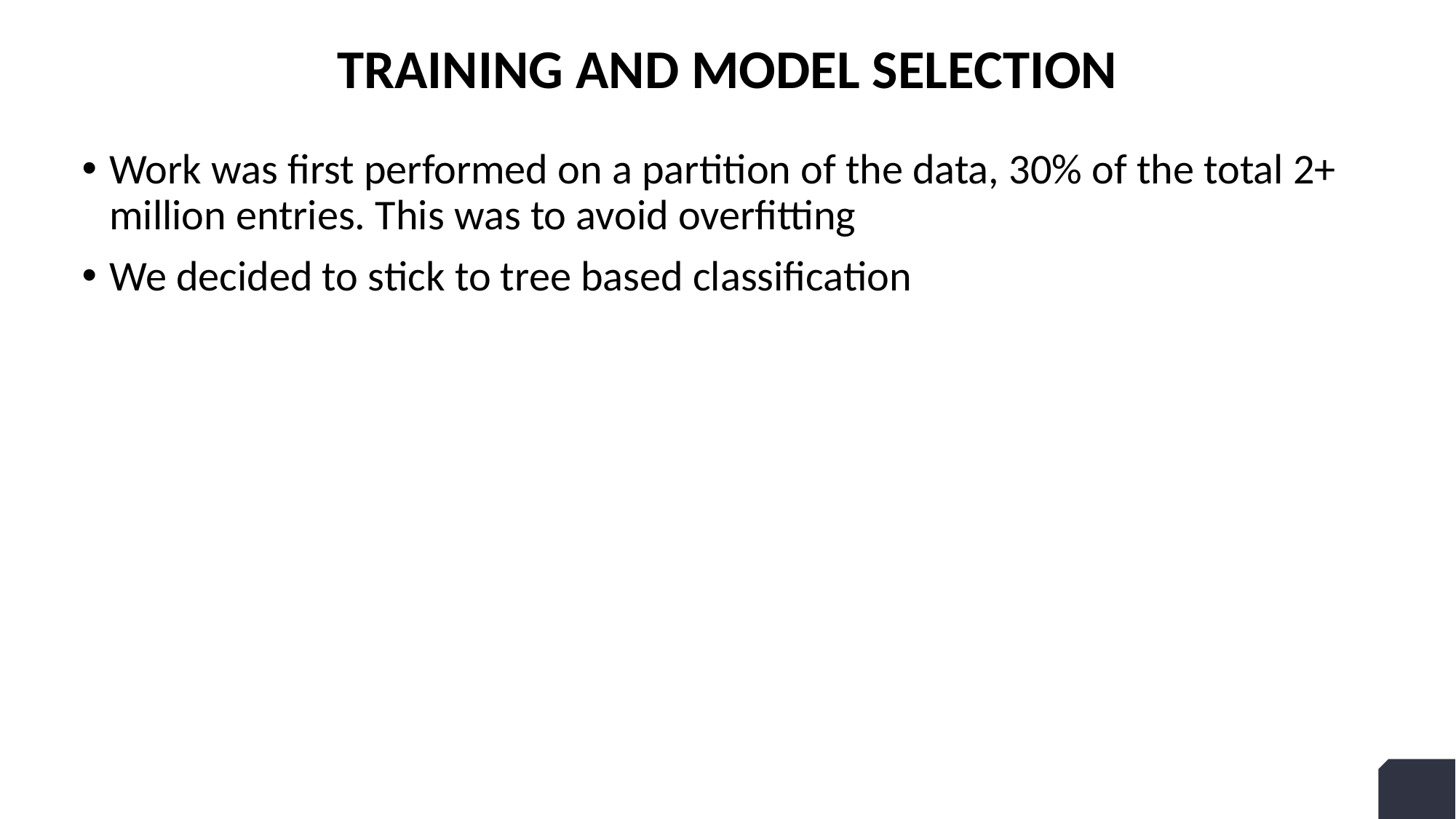

# Training and Model Selection
Work was first performed on a partition of the data, 30% of the total 2+ million entries. This was to avoid overfitting
We decided to stick to tree based classification